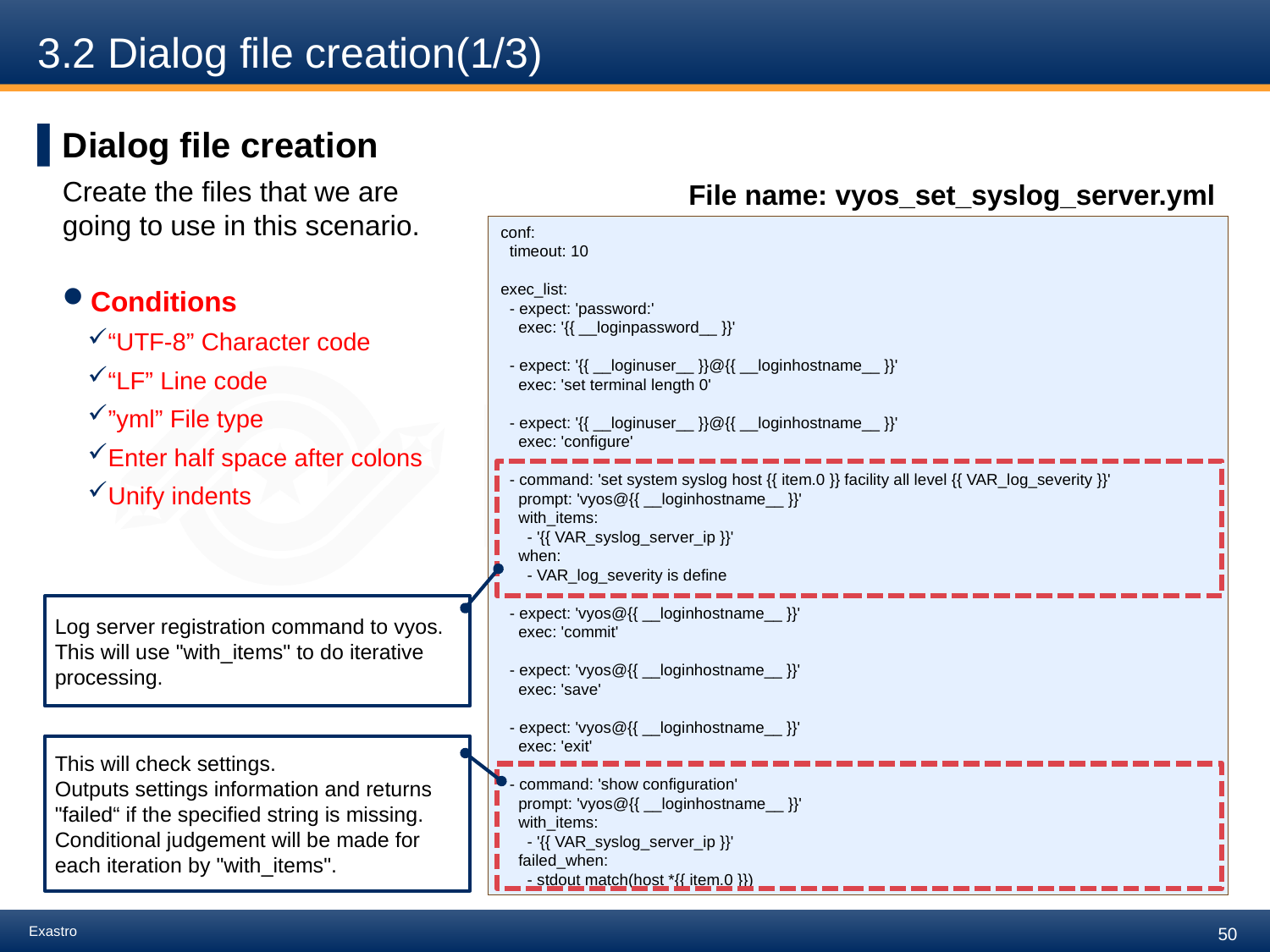

# 3.2 Dialog file creation(1/3)
Dialog file creation
Create the files that we are going to use in this scenario.
Conditions
“UTF-8” Character code
“LF” Line code
”yml” File type
Enter half space after colons
Unify indents

File name: vyos_set_syslog_server.yml
conf:
  timeout: 10

exec_list:
  - expect: 'password:'
    exec: '{{ __loginpassword__ }}'

  - expect: '{{ __loginuser__ }}@{{ __loginhostname__ }}'
    exec: 'set terminal length 0'

  - expect: '{{ __loginuser__ }}@{{ __loginhostname__ }}'
    exec: 'configure'

  - command: 'set system syslog host {{ item.0 }} facility all level {{ VAR_log_severity }}'
    prompt: 'vyos@{{ __loginhostname__ }}'
    with_items:
      - '{{ VAR_syslog_server_ip }}'
    when:
      - VAR_log_severity is define

  - expect: 'vyos@{{ __loginhostname__ }}'
    exec: 'commit'

  - expect: 'vyos@{{ __loginhostname__ }}'
    exec: 'save'

  - expect: 'vyos@{{ __loginhostname__ }}'
    exec: 'exit'

  - command: 'show configuration'
    prompt: 'vyos@{{ __loginhostname__ }}'
    with_items:
      - '{{ VAR_syslog_server_ip }}'
    failed_when:
      - stdout match(host *{{ item.0 }})

Log server registration command to vyos.
This will use "with_items" to do iterative processing.
This will check settings.
Outputs settings information and returns "failed“ if the specified string is missing.
Conditional judgement will be made for each iteration by "with_items".